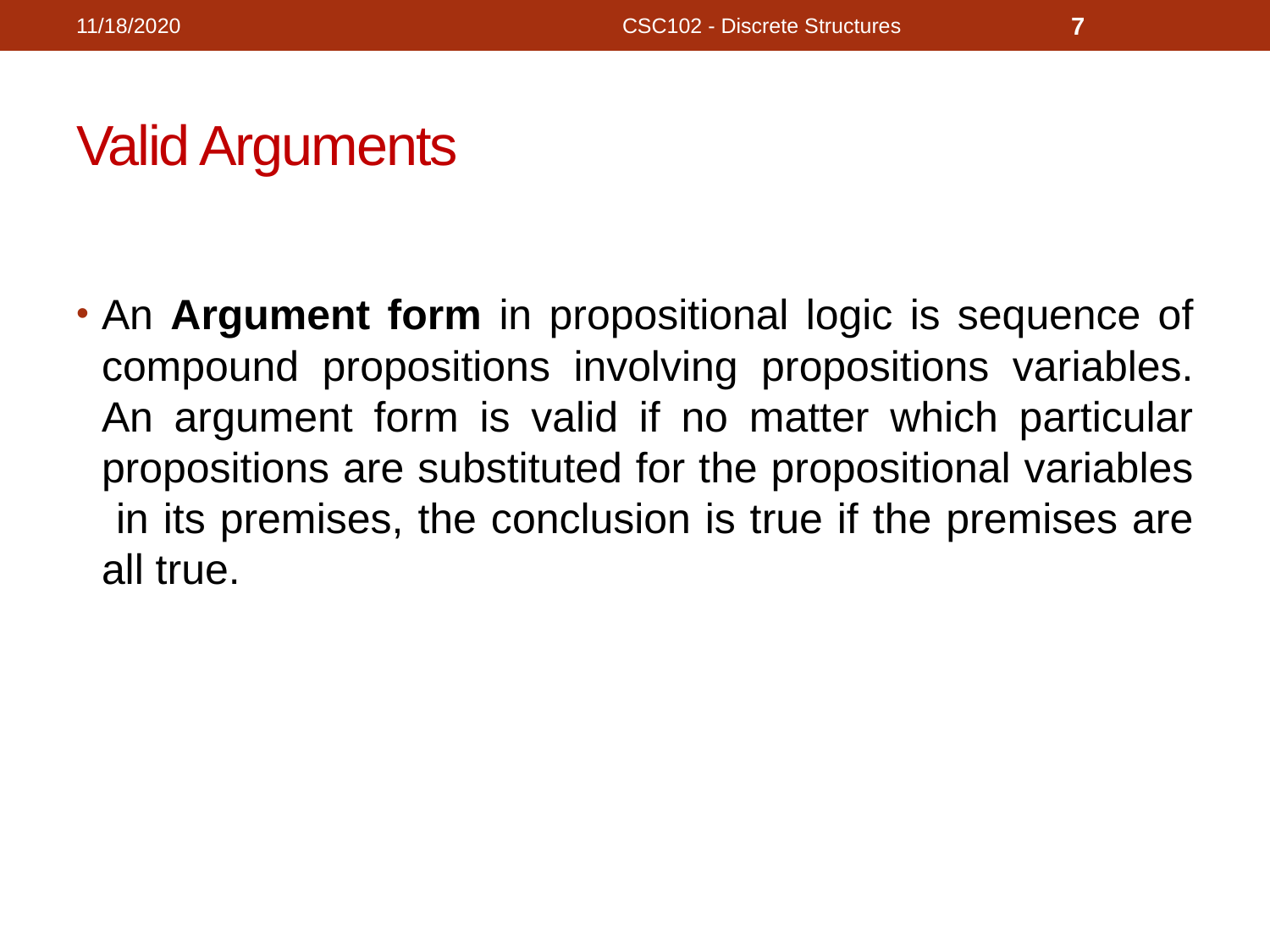

11/18/2020
CSC102 - Discrete Structures
7
# Valid Arguments

An Argument form in propositional logic is sequence of compound propositions involving propositions variables. An argument form is valid if no matter which particular propositions are substituted for the propositional variables  in its premises, the conclusion is true if the premises are all true.